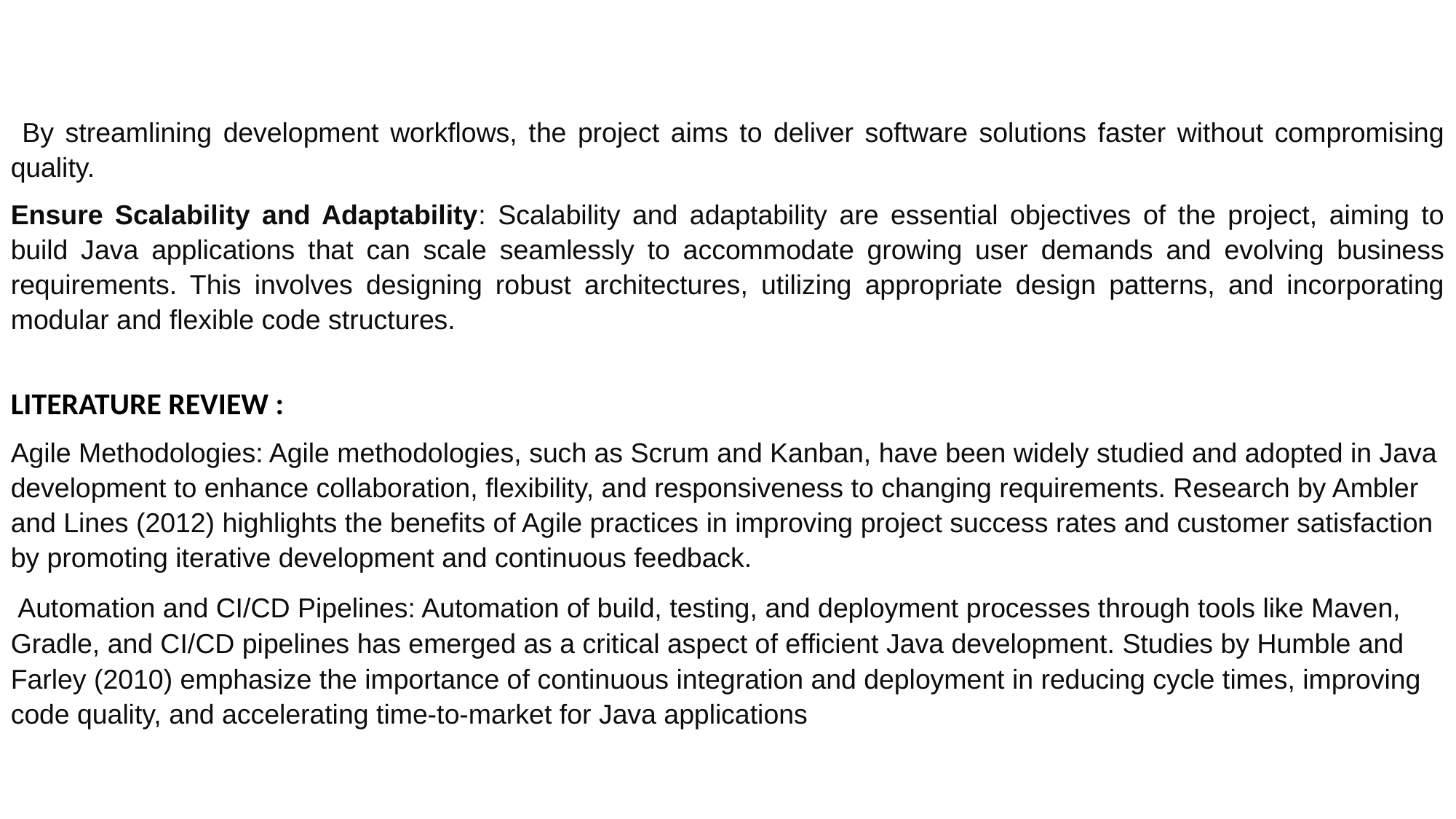

By streamlining development workflows, the project aims to deliver software solutions faster without compromising quality.
Ensure Scalability and Adaptability: Scalability and adaptability are essential objectives of the project, aiming to build Java applications that can scale seamlessly to accommodate growing user demands and evolving business requirements. This involves designing robust architectures, utilizing appropriate design patterns, and incorporating modular and flexible code structures.
LITERATURE REVIEW :
Agile Methodologies: Agile methodologies, such as Scrum and Kanban, have been widely studied and adopted in Java development to enhance collaboration, flexibility, and responsiveness to changing requirements. Research by Ambler and Lines (2012) highlights the benefits of Agile practices in improving project success rates and customer satisfaction by promoting iterative development and continuous feedback.
 Automation and CI/CD Pipelines: Automation of build, testing, and deployment processes through tools like Maven, Gradle, and CI/CD pipelines has emerged as a critical aspect of efficient Java development. Studies by Humble and Farley (2010) emphasize the importance of continuous integration and deployment in reducing cycle times, improving code quality, and accelerating time-to-market for Java applications